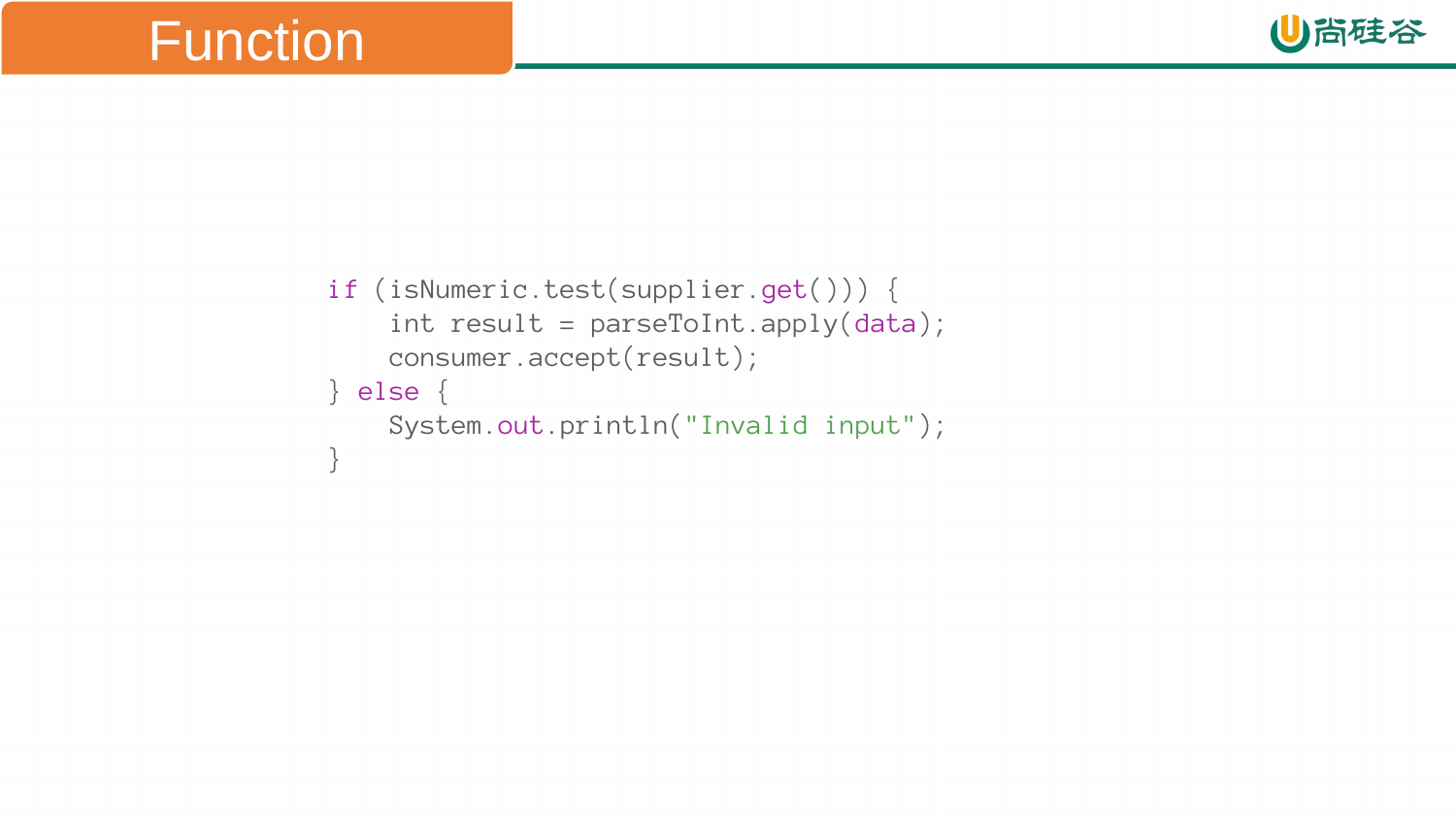

Function
        if (isNumeric.test(supplier.get())) {
            int result = parseToInt.apply(data);
            consumer.accept(result);
        } else {
            System.out.println("Invalid input");
        }